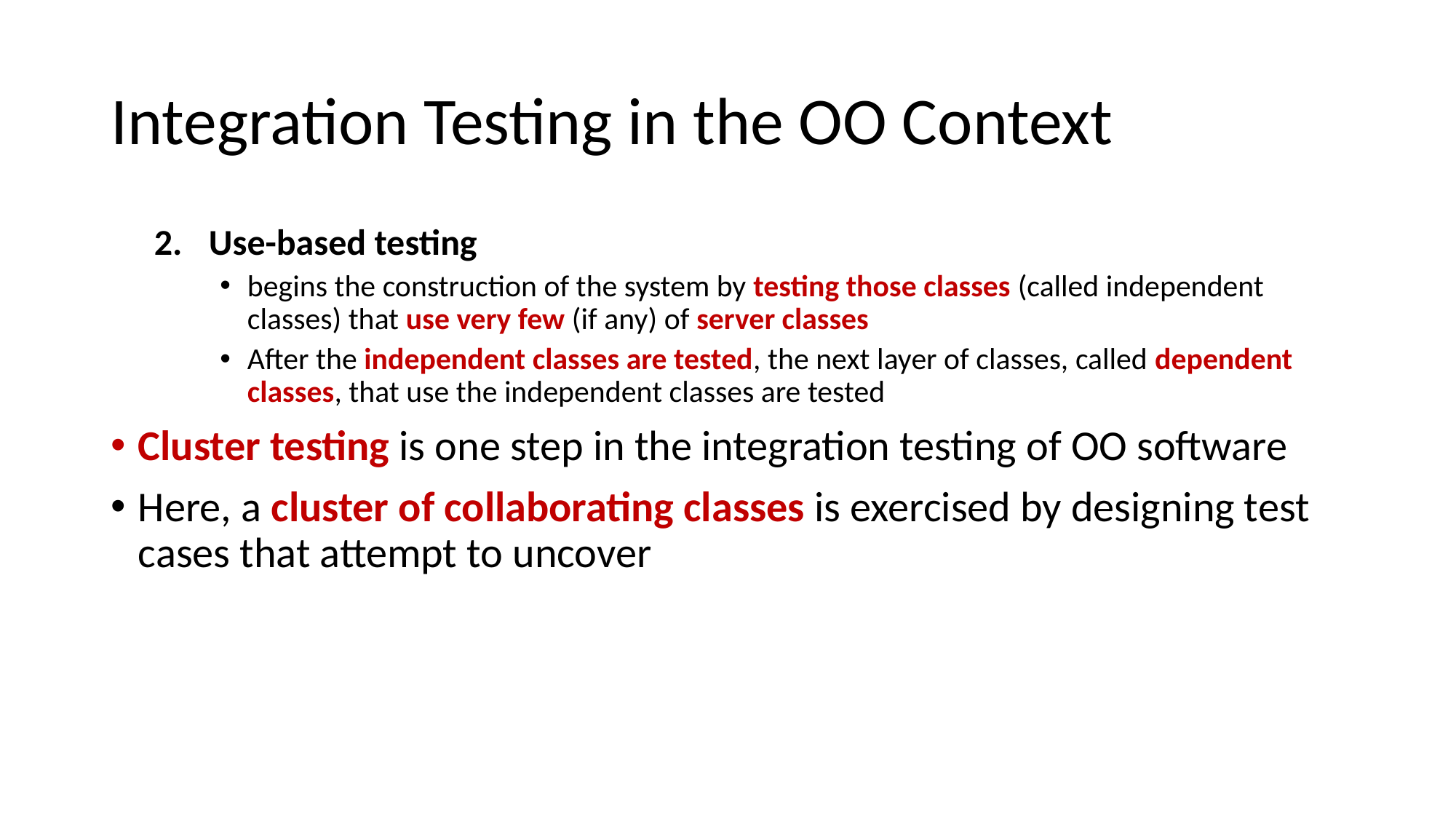

# Integration Testing in the OO Context
Use-based testing
begins the construction of the system by testing those classes (called independent classes) that use very few (if any) of server classes
After the independent classes are tested, the next layer of classes, called dependent classes, that use the independent classes are tested
Cluster testing is one step in the integration testing of OO software
Here, a cluster of collaborating classes is exercised by designing test cases that attempt to uncover